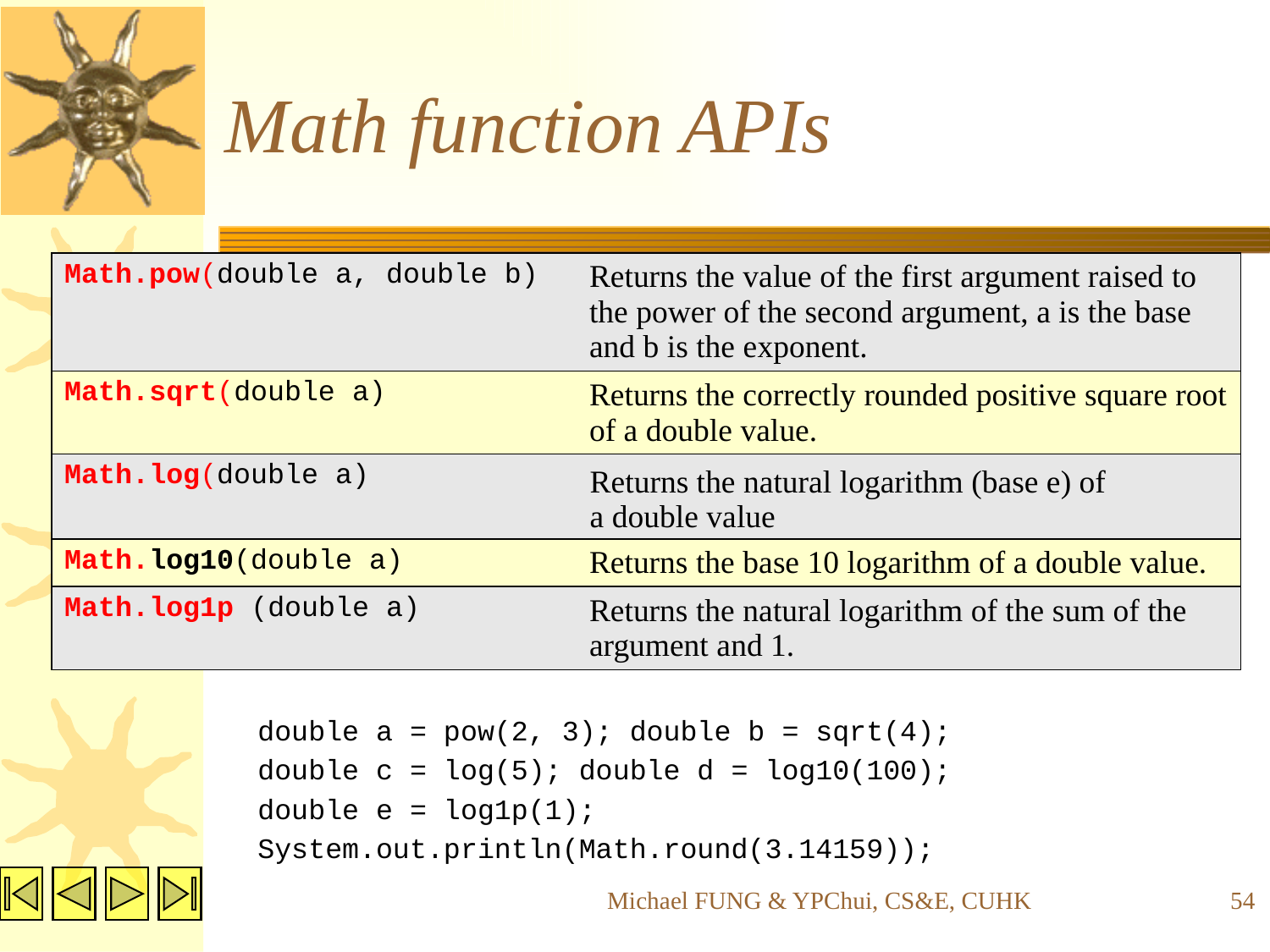

# Math function APIs
| Math.pow(double a, double b) | Returns the value of the first argument raised to the power of the second argument, a is the base and b is the exponent. |
| --- | --- |
| Math.sqrt(double a) | Returns the correctly rounded positive square root of a double value. |
| Math.log(double a) | Returns the natural logarithm (base e) of a double value |
| Math.log10(double a) | Returns the base 10 logarithm of a double value. |
| Math.log1p (double a) | Returns the natural logarithm of the sum of the argument and 1. |
double a = pow(2, 3); double b = sqrt(4);
double c = log(5); double d = log10(100);
double e = log1p(1);
System.out.println(Math.round(3.14159));
Michael FUNG & YPChui, CS&E, CUHK
54